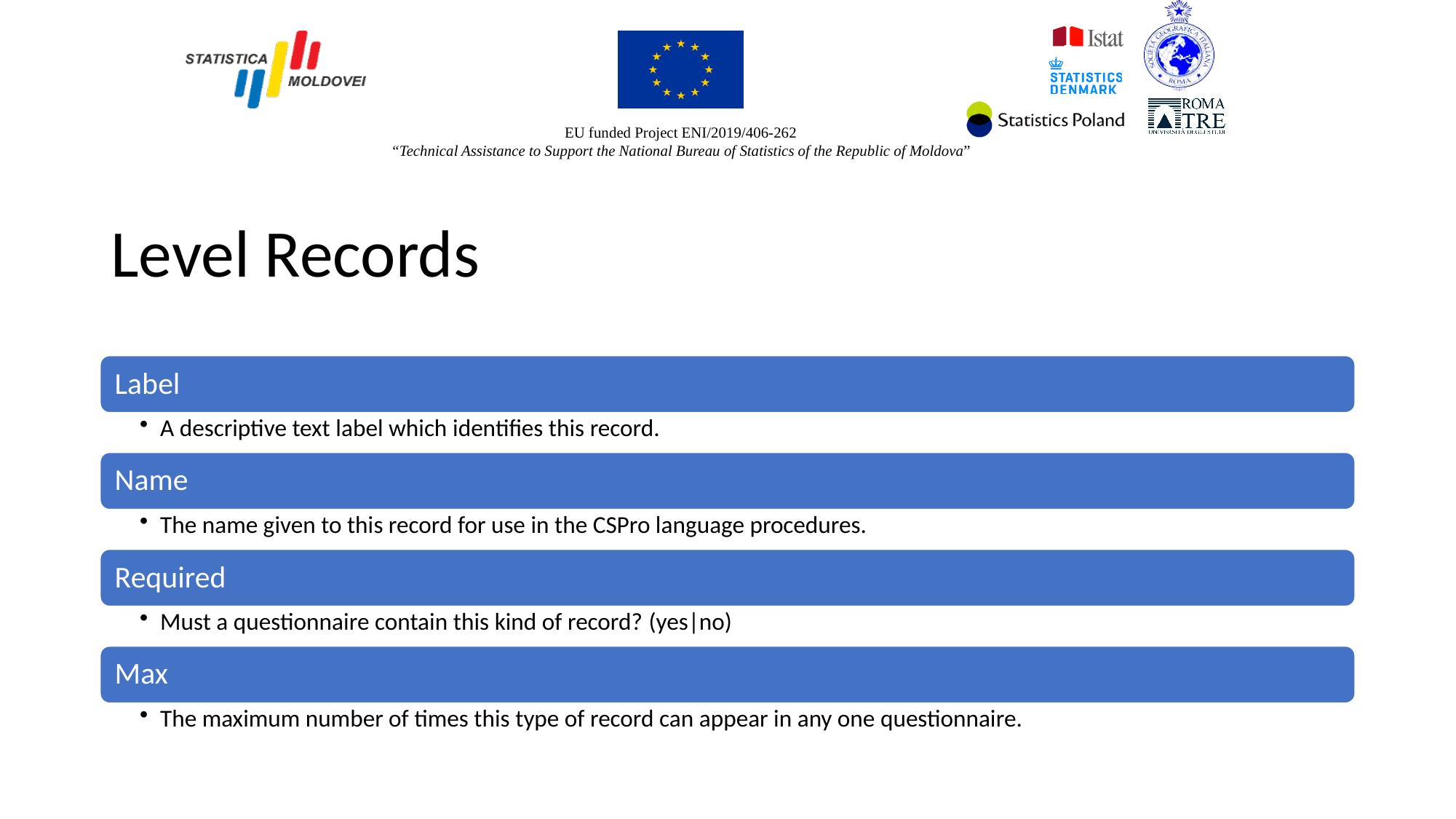

# Level Records

Label
A descriptive text label which identifies this record.
Name
The name given to this record for use in the CSPro language procedures.
Required
Must a questionnaire contain this kind of record? (yes|no)
Max
The maximum number of times this type of record can appear in any one questionnaire.